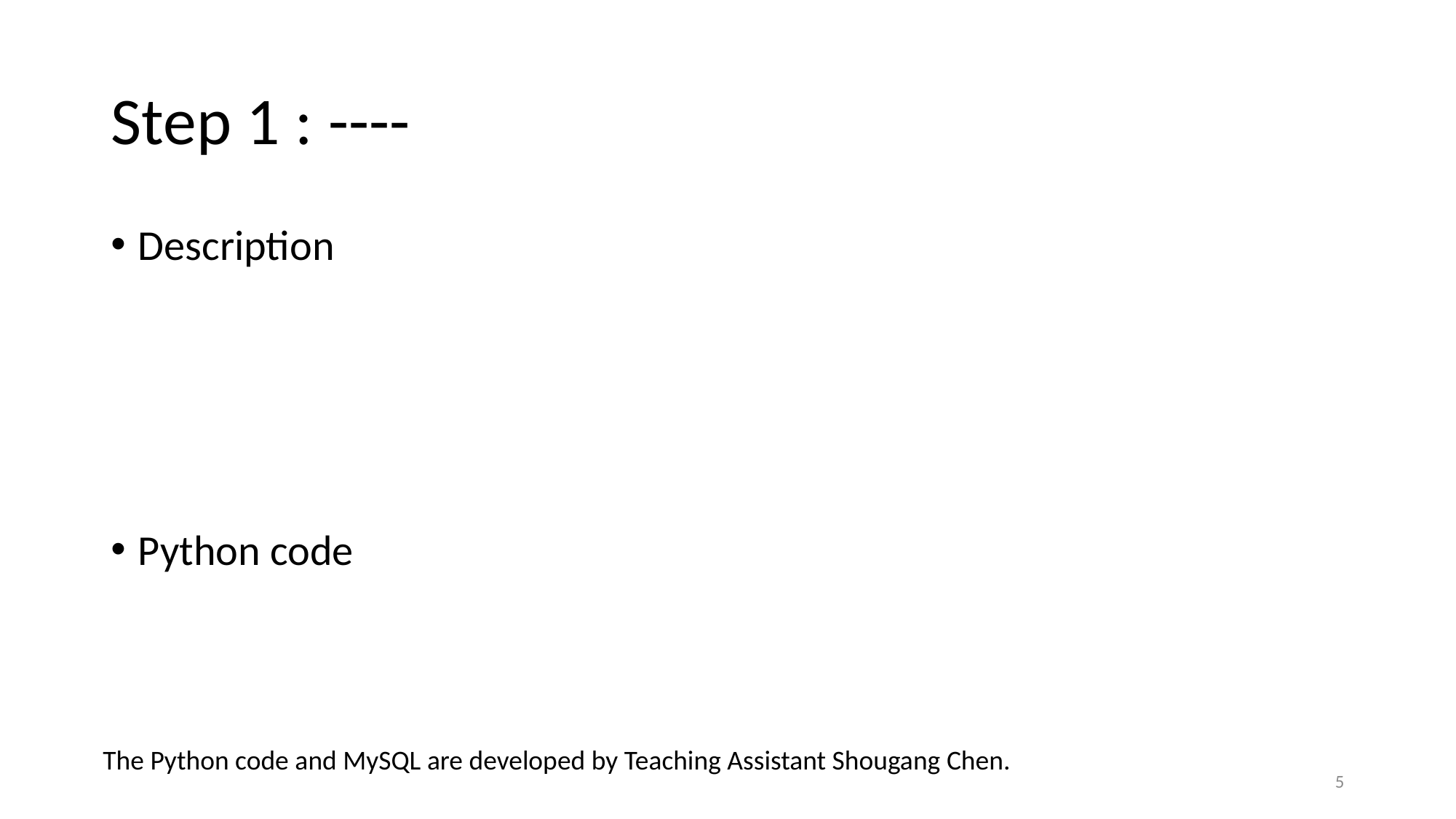

# Step 1 : ----
Description

Python code
The Python code and MySQL are developed by Teaching Assistant Shougang Chen.

5